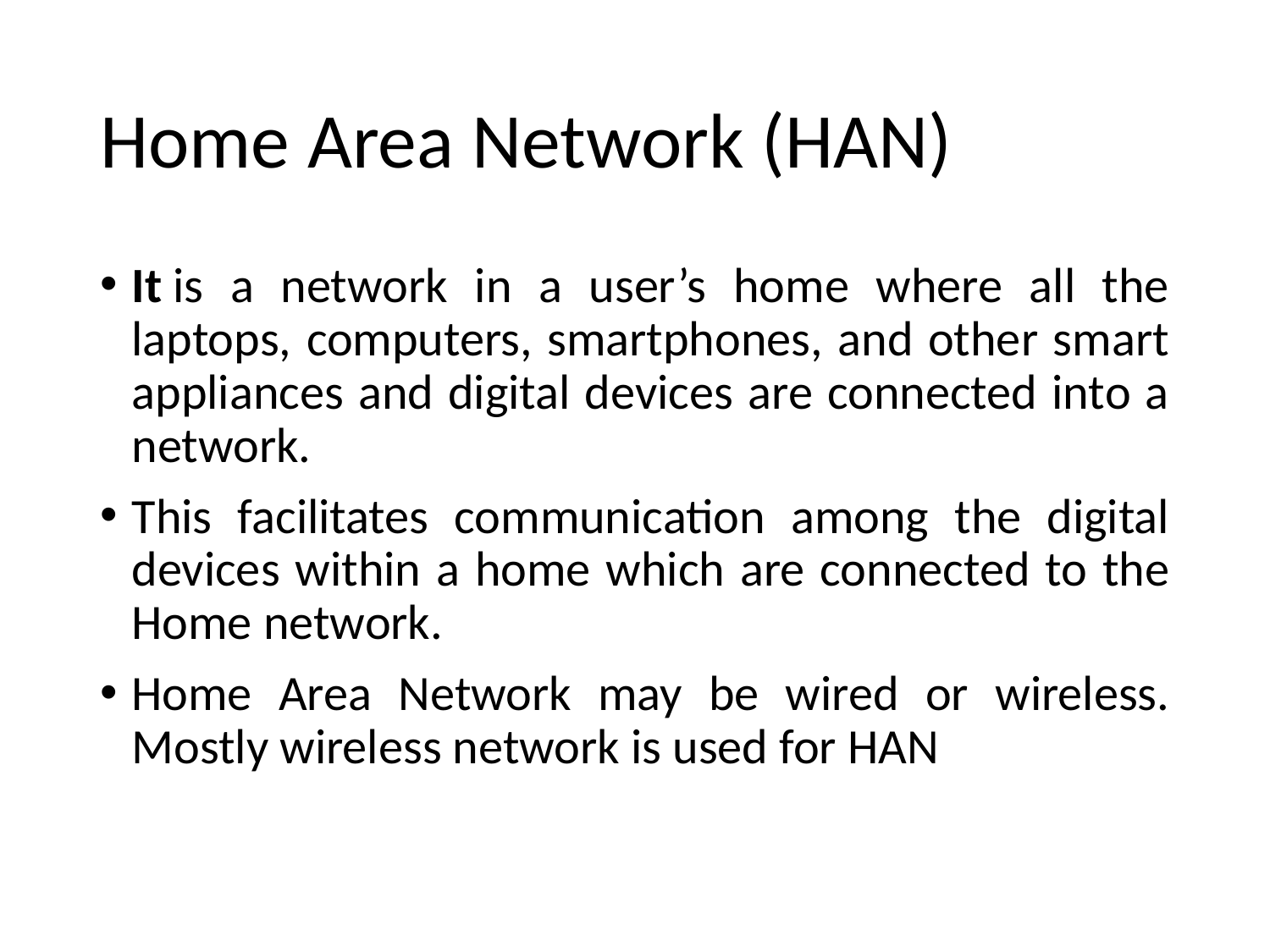

# Home Area Network (HAN)
It is a network in a user’s home where all the laptops, computers, smartphones, and other smart appliances and digital devices are connected into a network.
This facilitates communication among the digital devices within a home which are connected to the Home network.
Home Area Network may be wired or wireless. Mostly wireless network is used for HAN